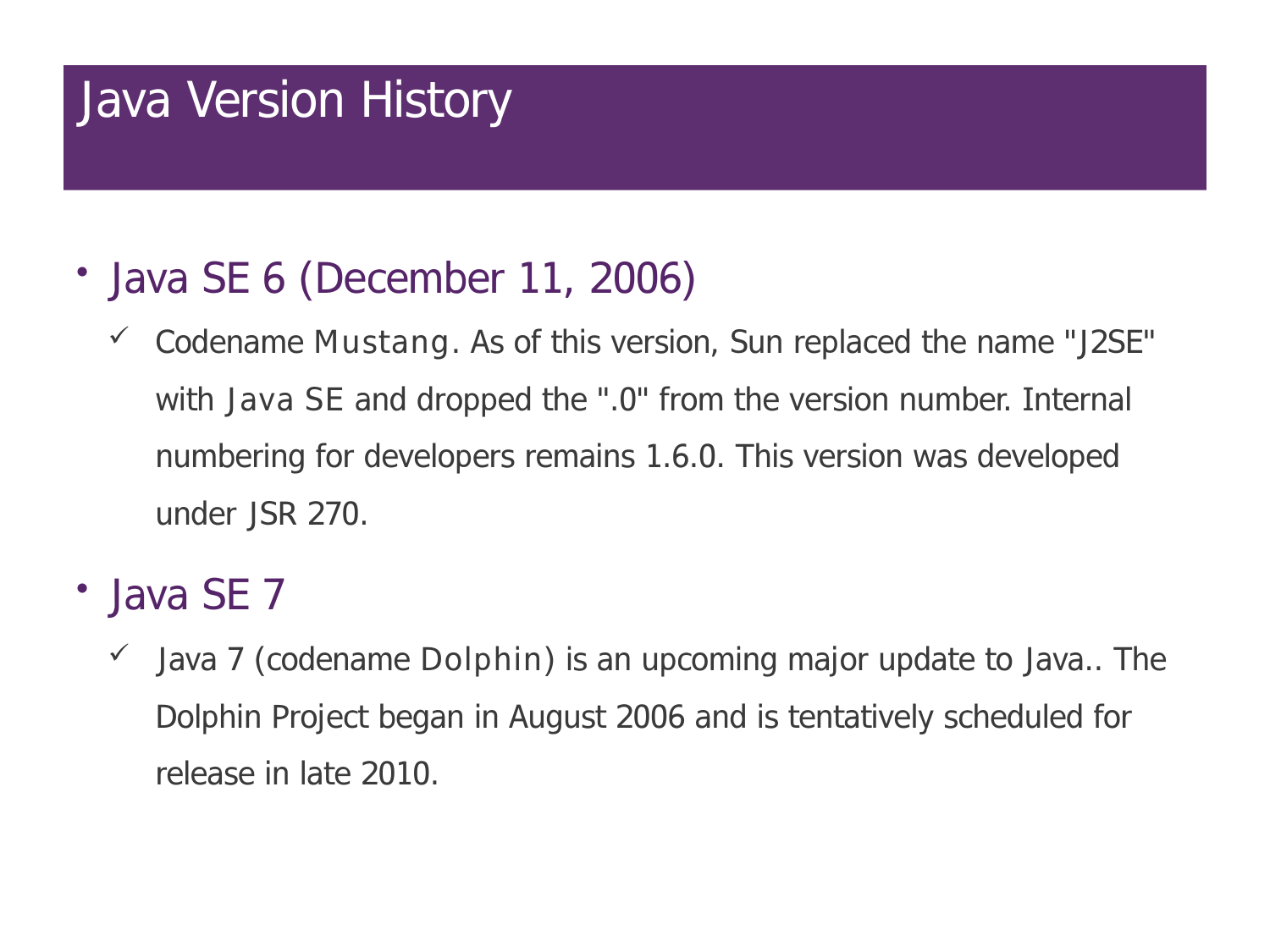

# Java Version History
Java SE 6 (December 11, 2006)
Codename Mustang. As of this version, Sun replaced the name "J2SE" with Java SE and dropped the ".0" from the version number. Internal numbering for developers remains 1.6.0. This version was developed under JSR 270.
Java SE 7
Java 7 (codename Dolphin) is an upcoming major update to Java.. The Dolphin Project began in August 2006 and is tentatively scheduled for release in late 2010.